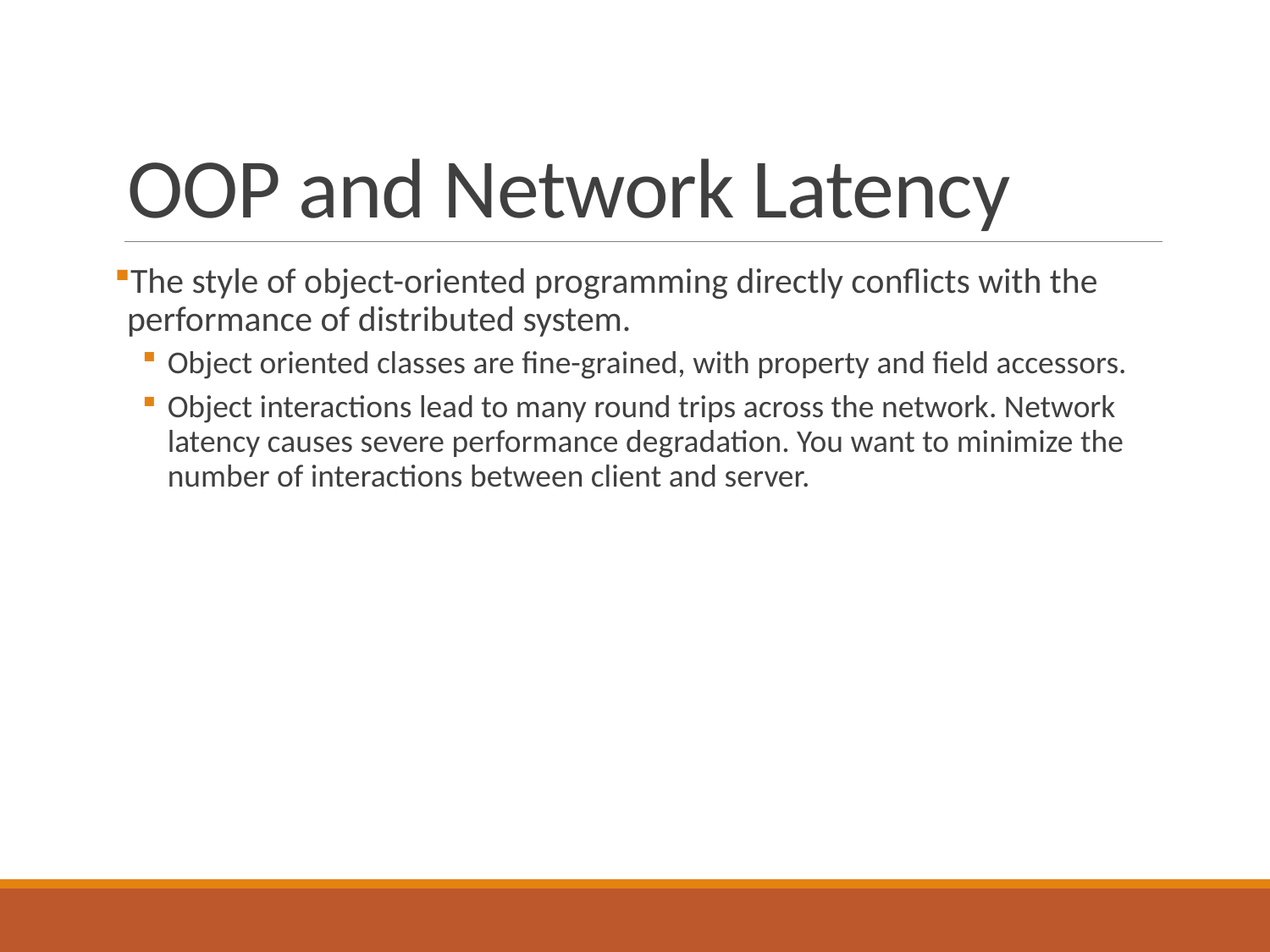

# OOP and Network Latency
The style of object-oriented programming directly conflicts with the performance of distributed system.
Object oriented classes are fine-grained, with property and field accessors.
Object interactions lead to many round trips across the network. Network latency causes severe performance degradation. You want to minimize the number of interactions between client and server.